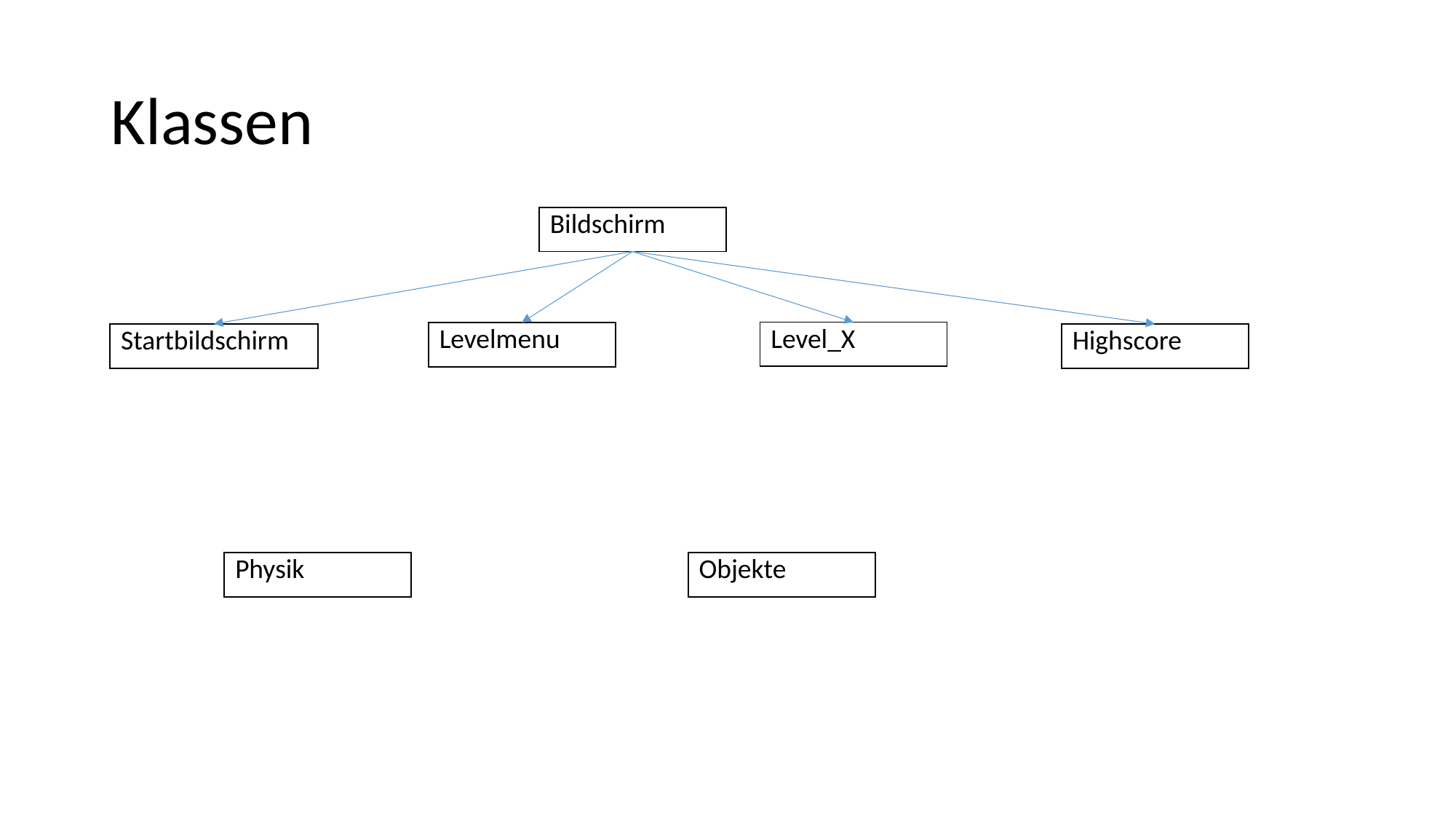

# Klassen
| Bildschirm |
| --- |
| Level\_X |
| --- |
| Levelmenu |
| --- |
| Startbildschirm |
| --- |
| Highscore |
| --- |
| Physik |
| --- |
| Objekte |
| --- |